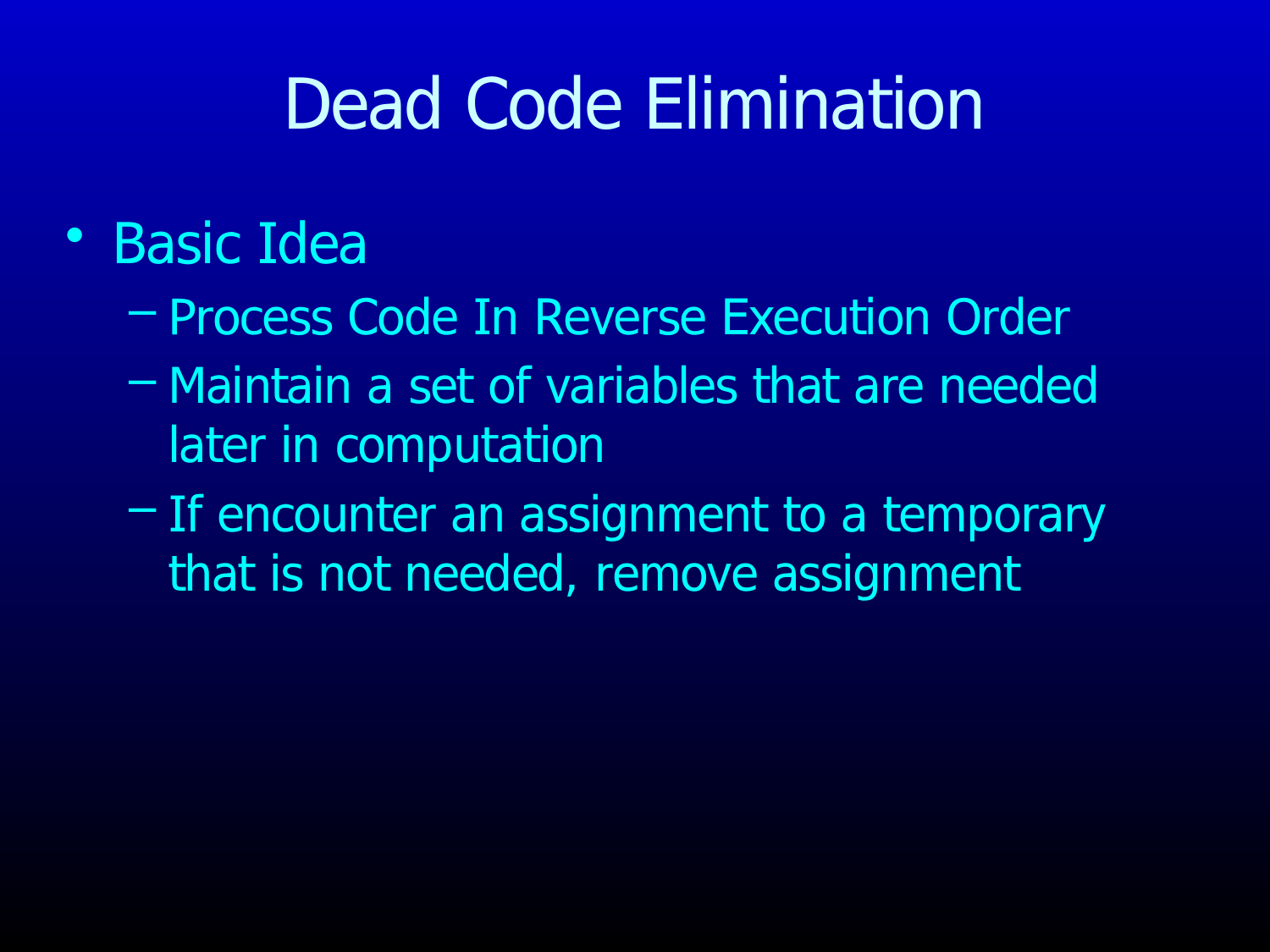

# Dead Code Elimination
Basic Idea
Process Code In Reverse Execution Order
Maintain a set of variables that are needed later in computation
If encounter an assignment to a temporary that is not needed, remove assignment